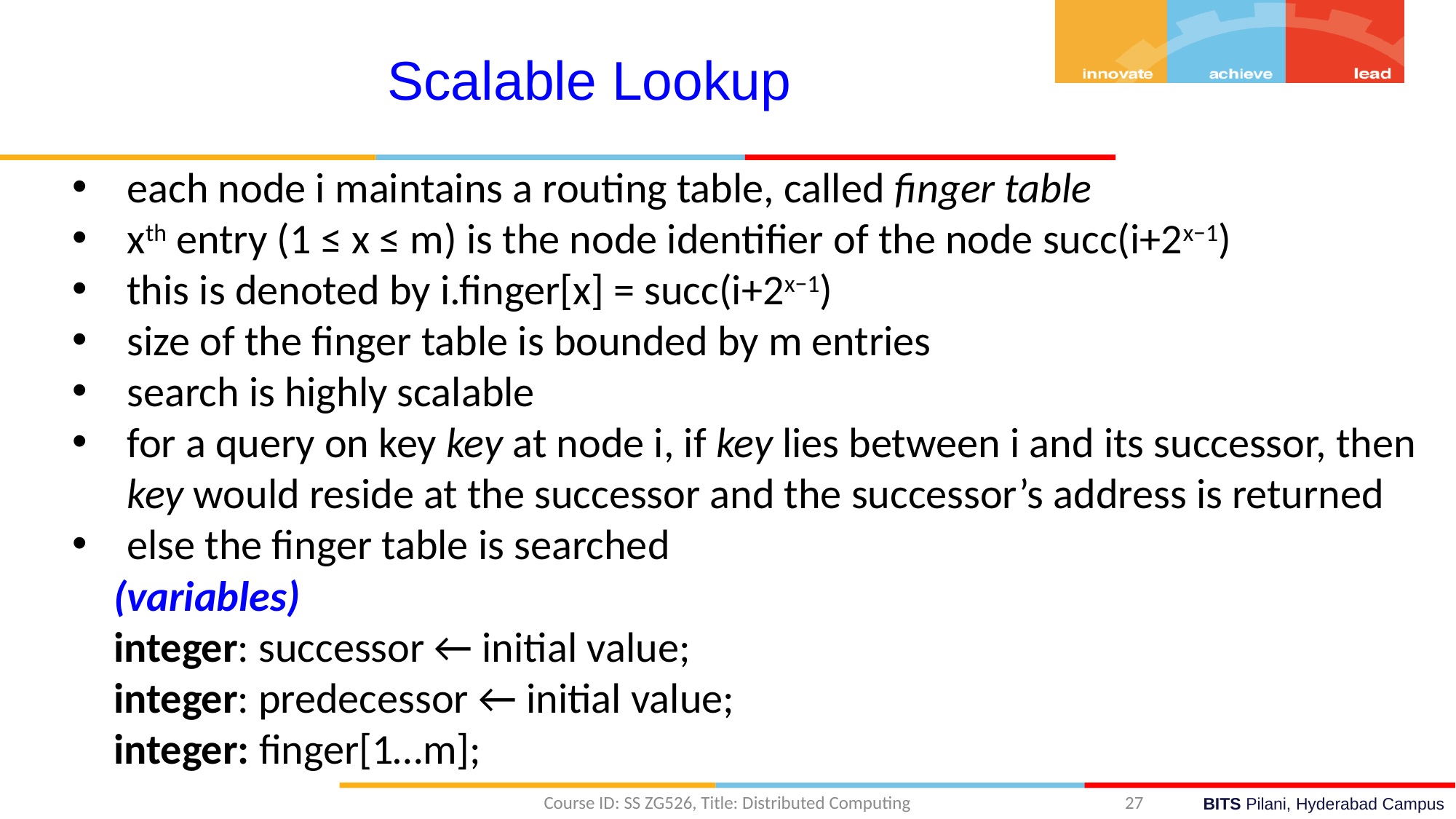

Scalable Lookup
each node i maintains a routing table, called finger table
xth entry (1 ≤ x ≤ m) is the node identifier of the node succ(i+2x−1)
this is denoted by i.finger[x] = succ(i+2x−1)
size of the finger table is bounded by m entries
search is highly scalable
for a query on key key at node i, if key lies between i and its successor, then key would reside at the successor and the successor’s address is returned
else the finger table is searched
(variables)
integer: successor ← initial value;
integer: predecessor ← initial value;
integer: finger[1…m];
Course ID: SS ZG526, Title: Distributed Computing
27